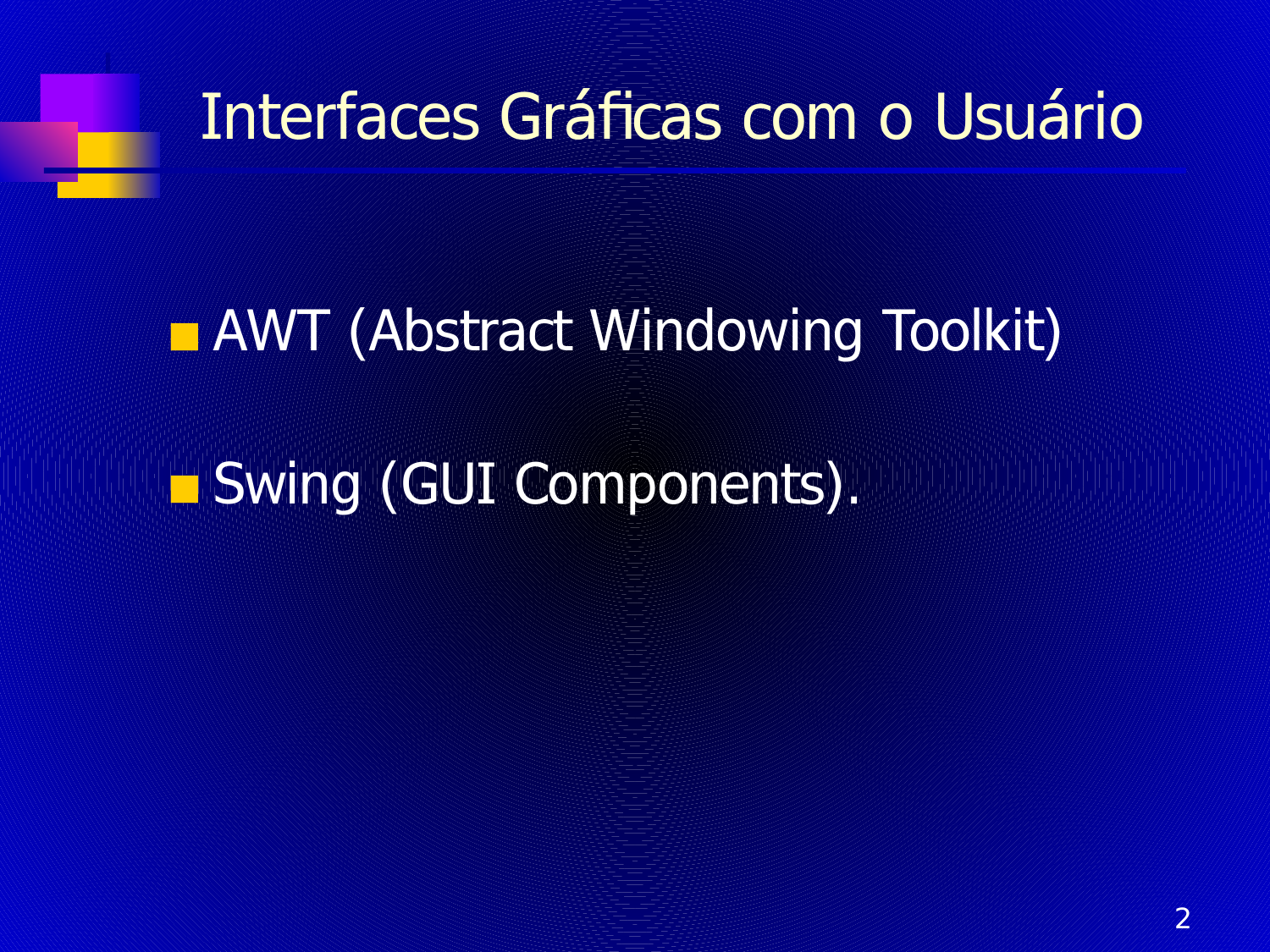

Interfaces Gráficas com o Usuário

AWT (Abstract Windowing Toolkit)

Swing (GUI Components).
2